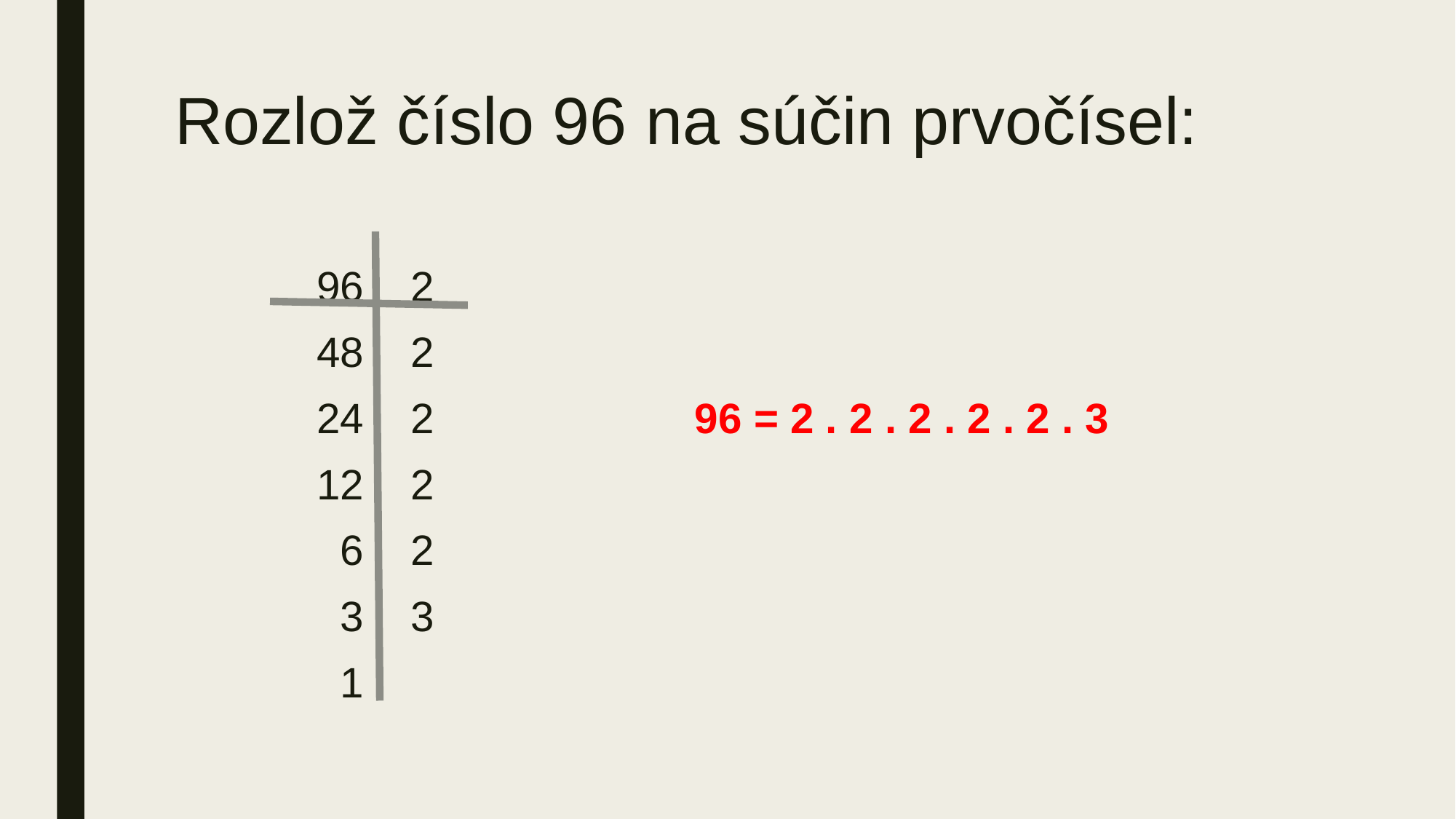

# Rozlož číslo 96 na súčin prvočísel:

            96    2
            48    2
            24    2                      96 = 2 . 2 . 2 . 2 . 2 . 3
            12    2
              6    2
              3    3
              1